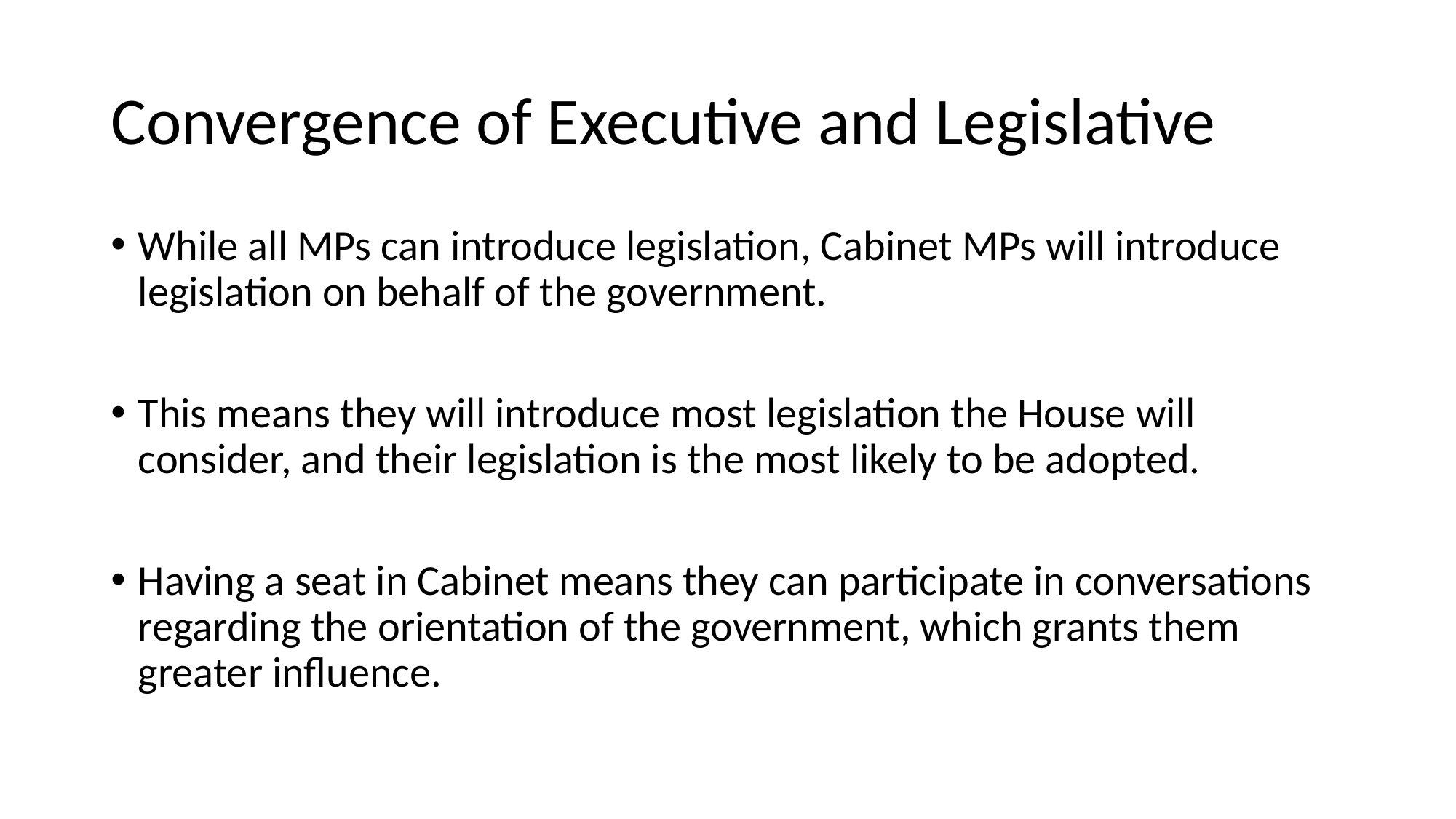

# Convergence of Executive and Legislative
While all MPs can introduce legislation, Cabinet MPs will introduce legislation on behalf of the government.

This means they will introduce most legislation the House will consider, and their legislation is the most likely to be adopted.

Having a seat in Cabinet means they can participate in conversations regarding the orientation of the government, which grants them greater influence.